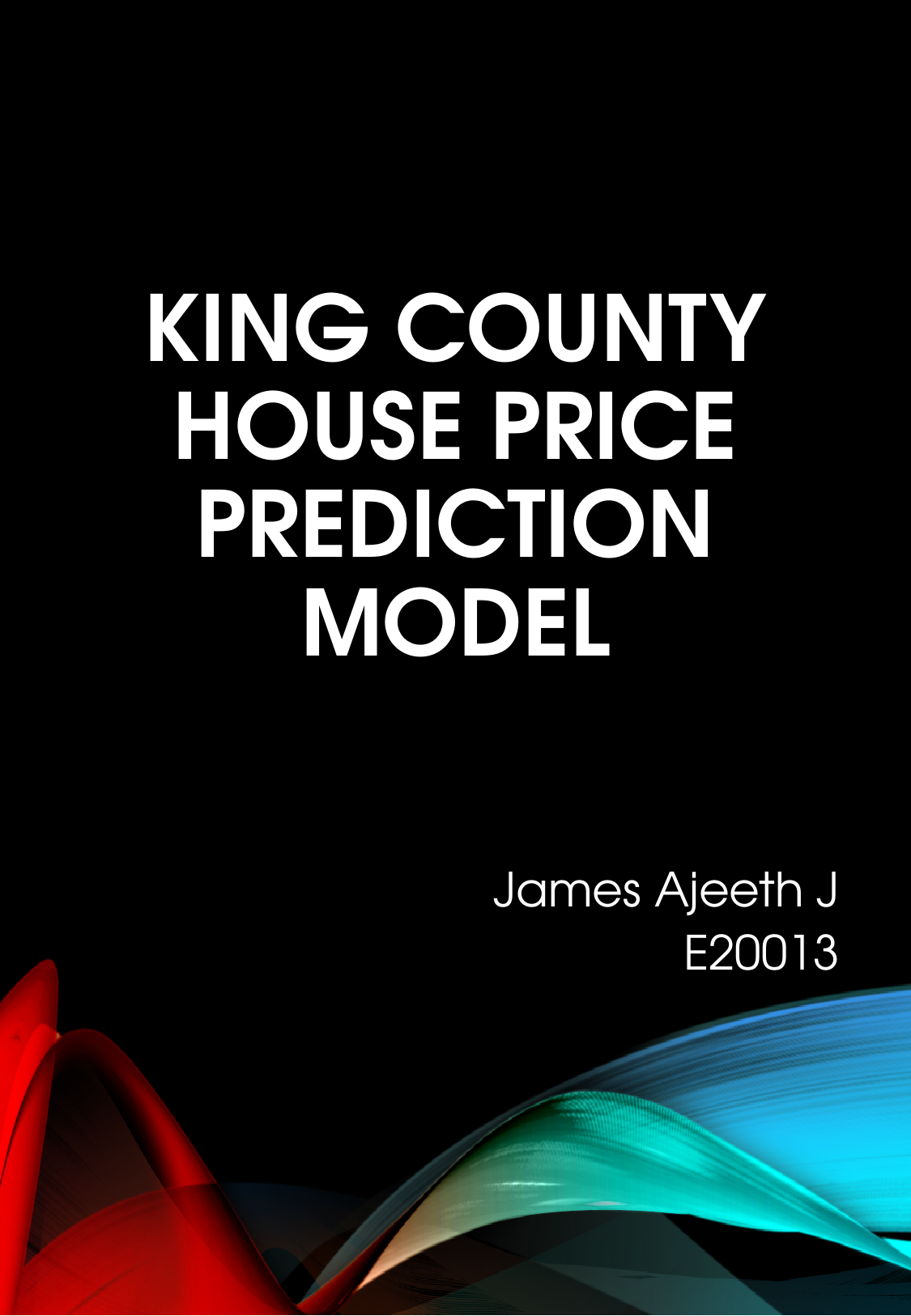

# King County House Price Prediction Model
James Ajeeth J
E20013